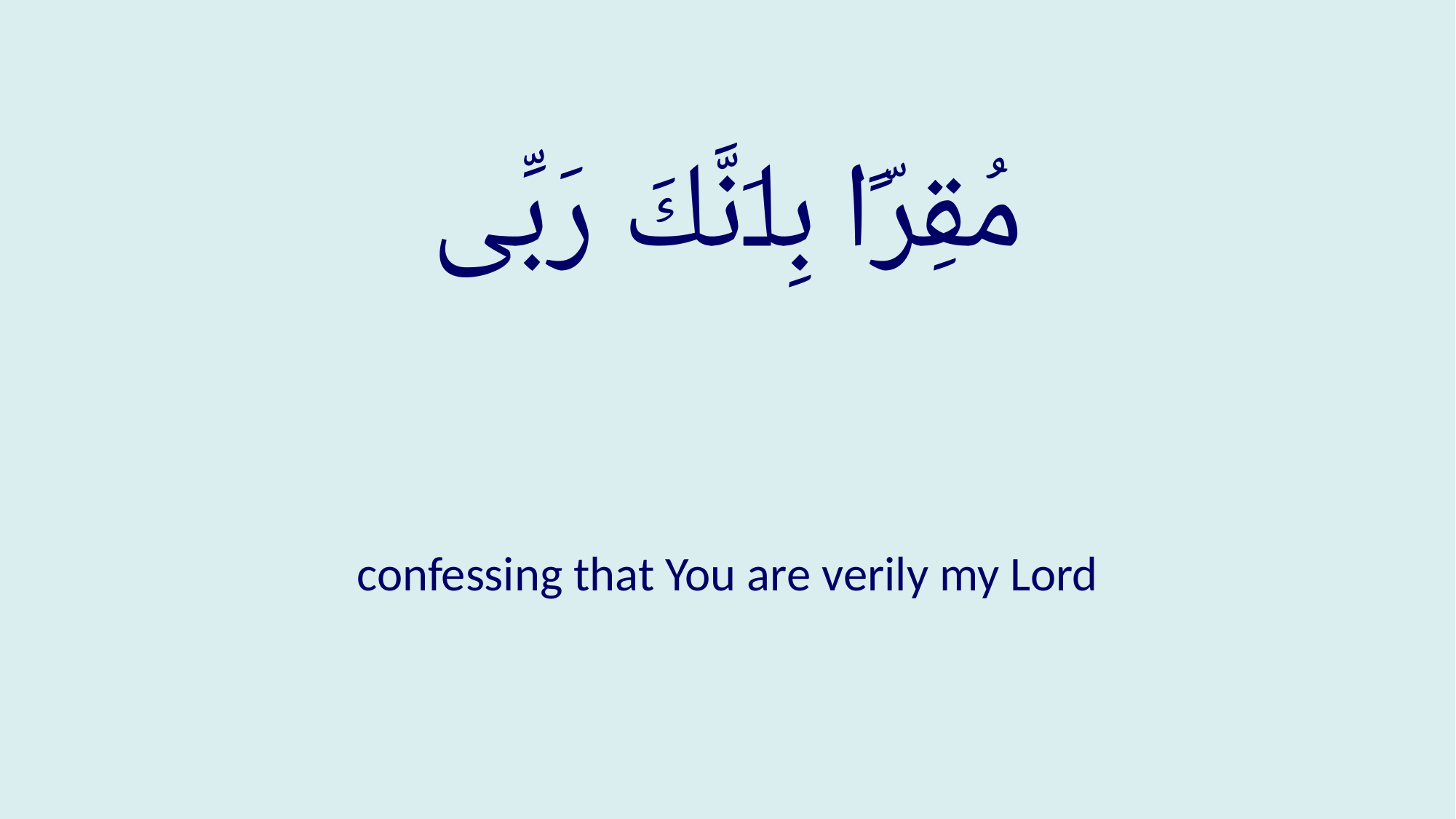

# مُقِرًّا بِاَنَّكَ رَبِّی
confessing that You are verily my Lord